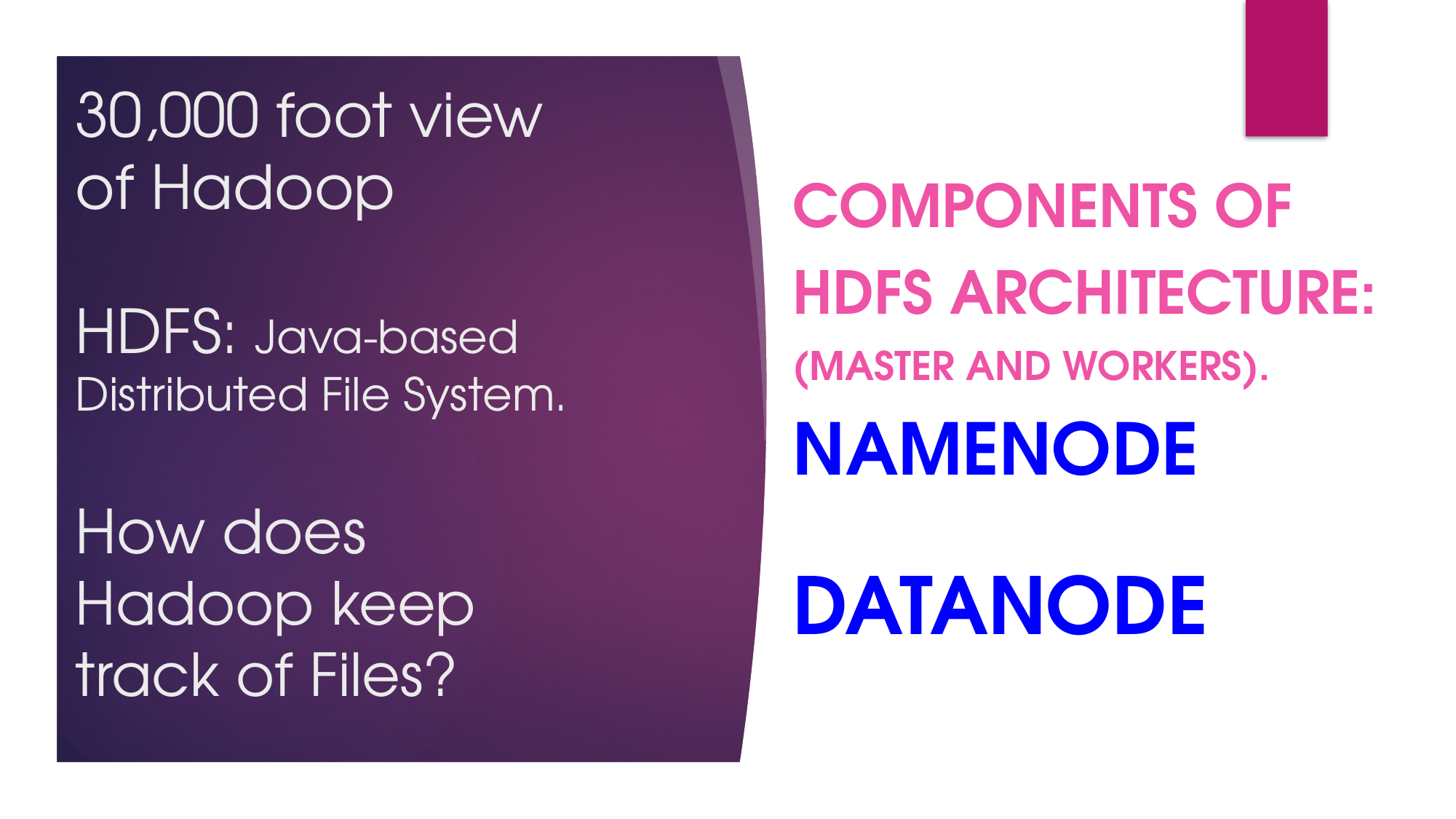

Components of
HDFS Architecture:
(Master and workers).
NameNode

DataNode
30,000 foot view of Hadoop
# HDFS: Java-based Distributed File System. How does Hadoop keep track of Files?